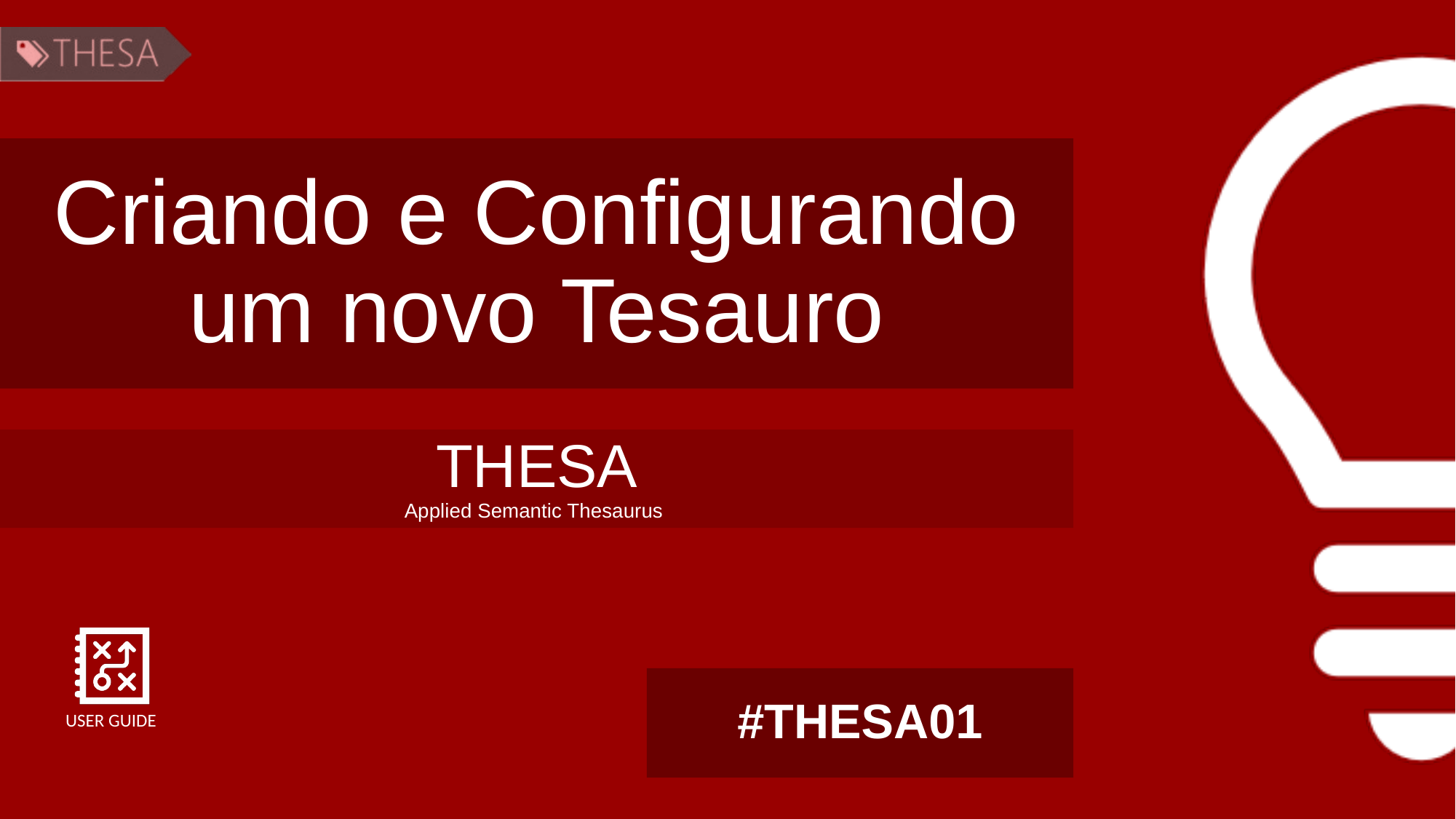

# Criando e Configurando um novo Tesauro
THESA
Applied Semantic Thesaurus
#THESA01